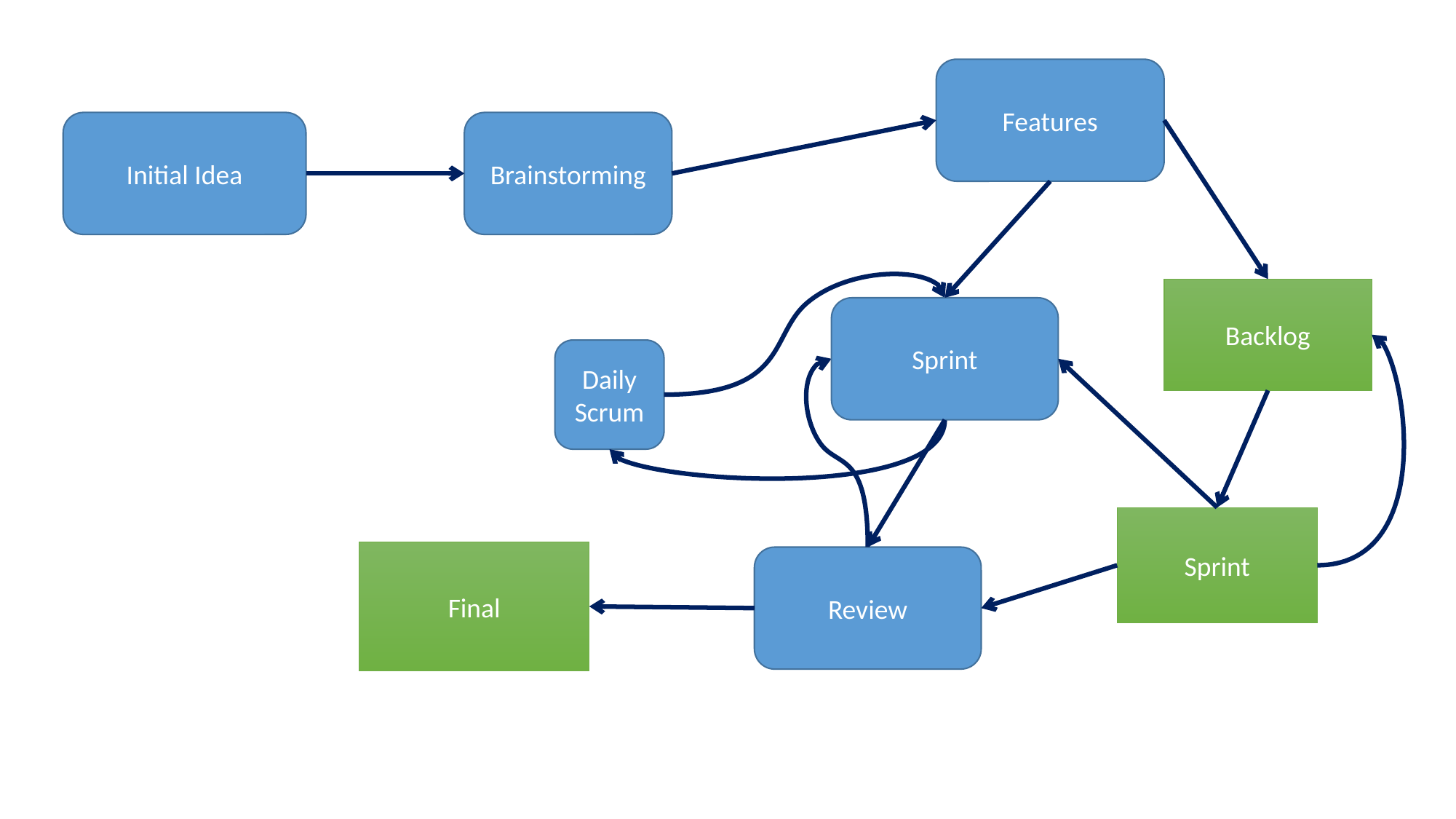

Features
Initial Idea
Brainstorming
Backlog
Sprint
Daily Scrum
Sprint
Final
Review